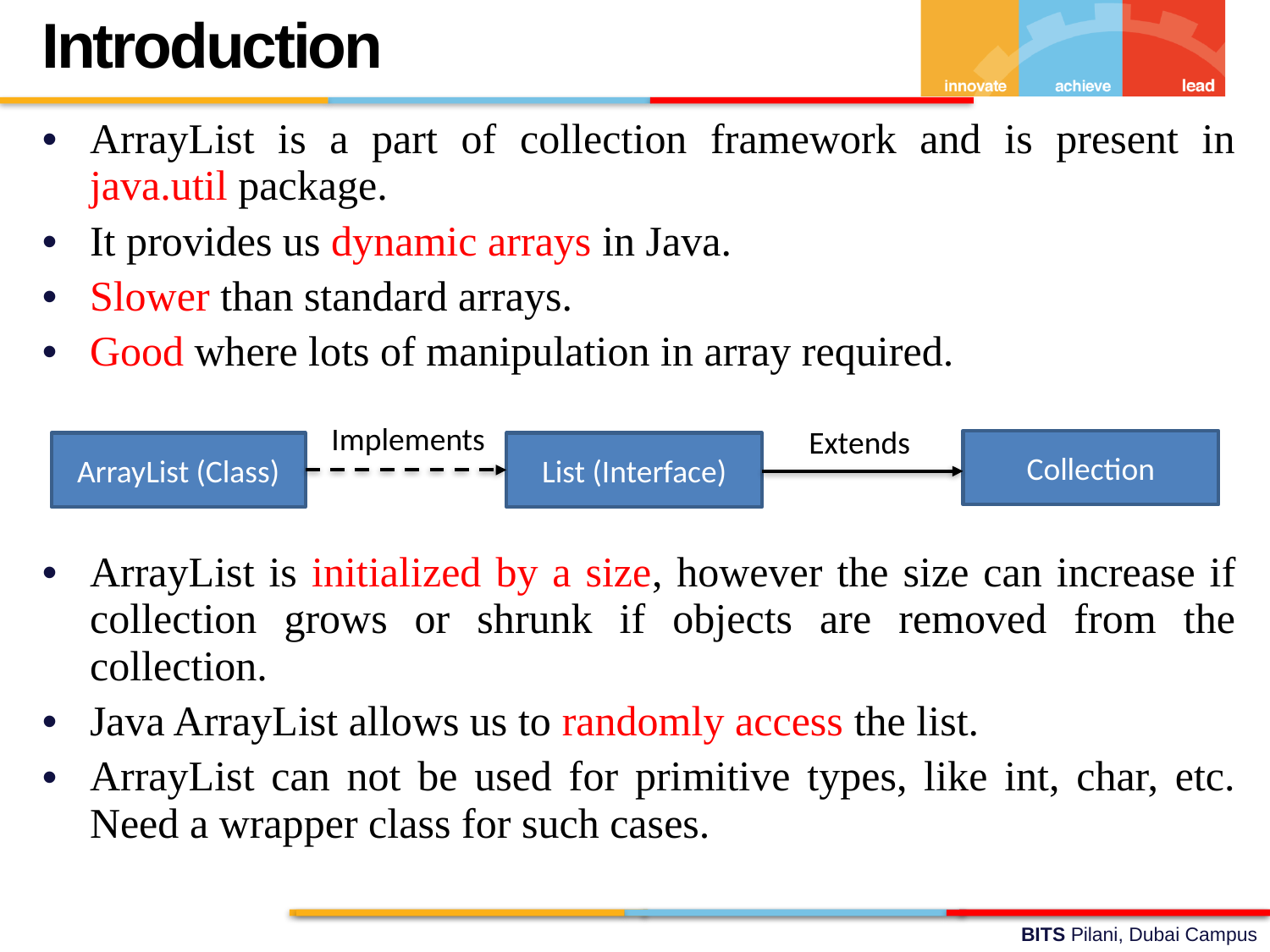

Introduction
ArrayList is a part of collection framework and is present in java.util package.
It provides us dynamic arrays in Java.
Slower than standard arrays.
Good where lots of manipulation in array required.

ArrayList is initialized by a size, however the size can increase if collection grows or shrunk if objects are removed from the collection.
Java ArrayList allows us to randomly access the list.
ArrayList can not be used for primitive types, like int, char, etc. Need a wrapper class for such cases.

Implements
Extends
Collection
ArrayList (Class)
List (Interface)